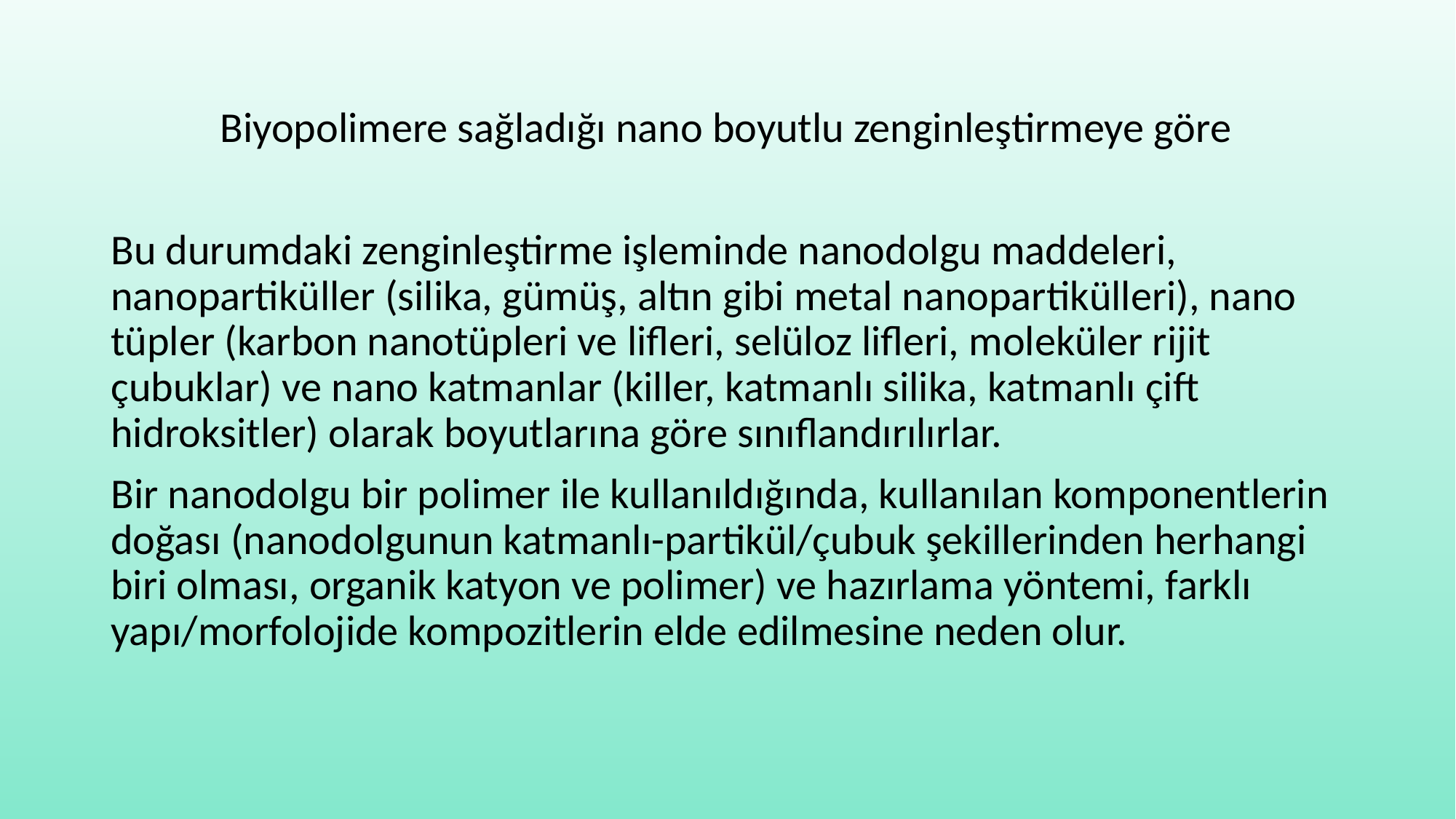

Biyopolimere sağladığı nano boyutlu zenginleştirmeye göre

Bu durumdaki zenginleştirme işleminde nanodolgu maddeleri, nanopartiküller (silika, gümüş, altın gibi metal nanopartikülleri), nano tüpler (karbon nanotüpleri ve lifleri, selüloz lifleri, moleküler rijit çubuklar) ve nano katmanlar (killer, katmanlı silika, katmanlı çift hidroksitler) olarak boyutlarına göre sınıflandırılırlar.
Bir nanodolgu bir polimer ile kullanıldığında, kullanılan komponentlerin doğası (nanodolgunun katmanlı-partikül/çubuk şekillerinden herhangi biri olması, organik katyon ve polimer) ve hazırlama yöntemi, farklı yapı/morfolojide kompozitlerin elde edilmesine neden olur.